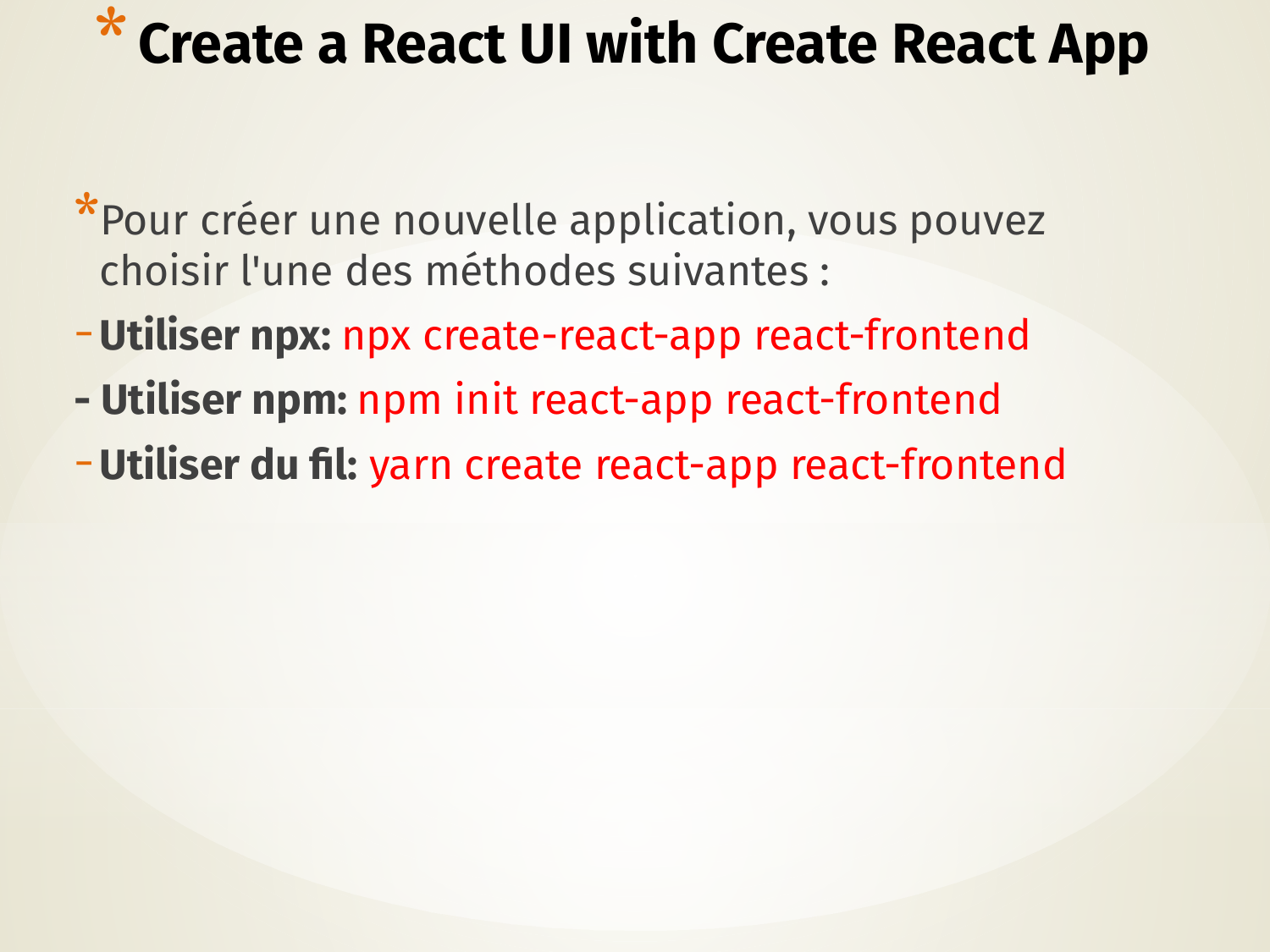

# Create a React UI with Create React App
Pour créer une nouvelle application, vous pouvez choisir l'une des méthodes suivantes :
Utiliser npx: npx create-react-app react-frontend
- Utiliser npm: npm init react-app react-frontend
Utiliser du fil: yarn create react-app react-frontend